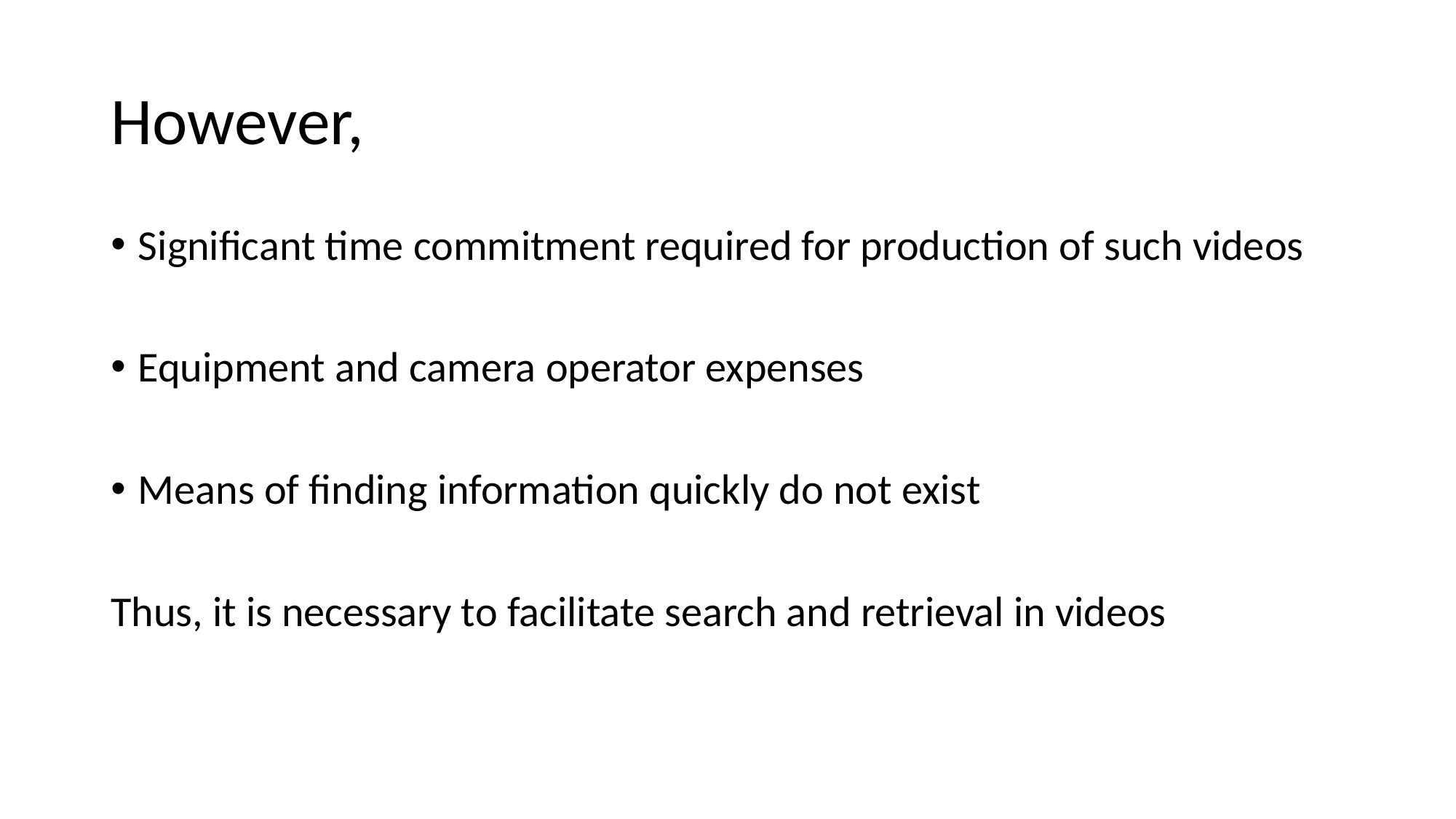

# However,
Significant time commitment required for production of such videos

Equipment and camera operator expenses

Means of finding information quickly do not exist

Thus, it is necessary to facilitate search and retrieval in videos